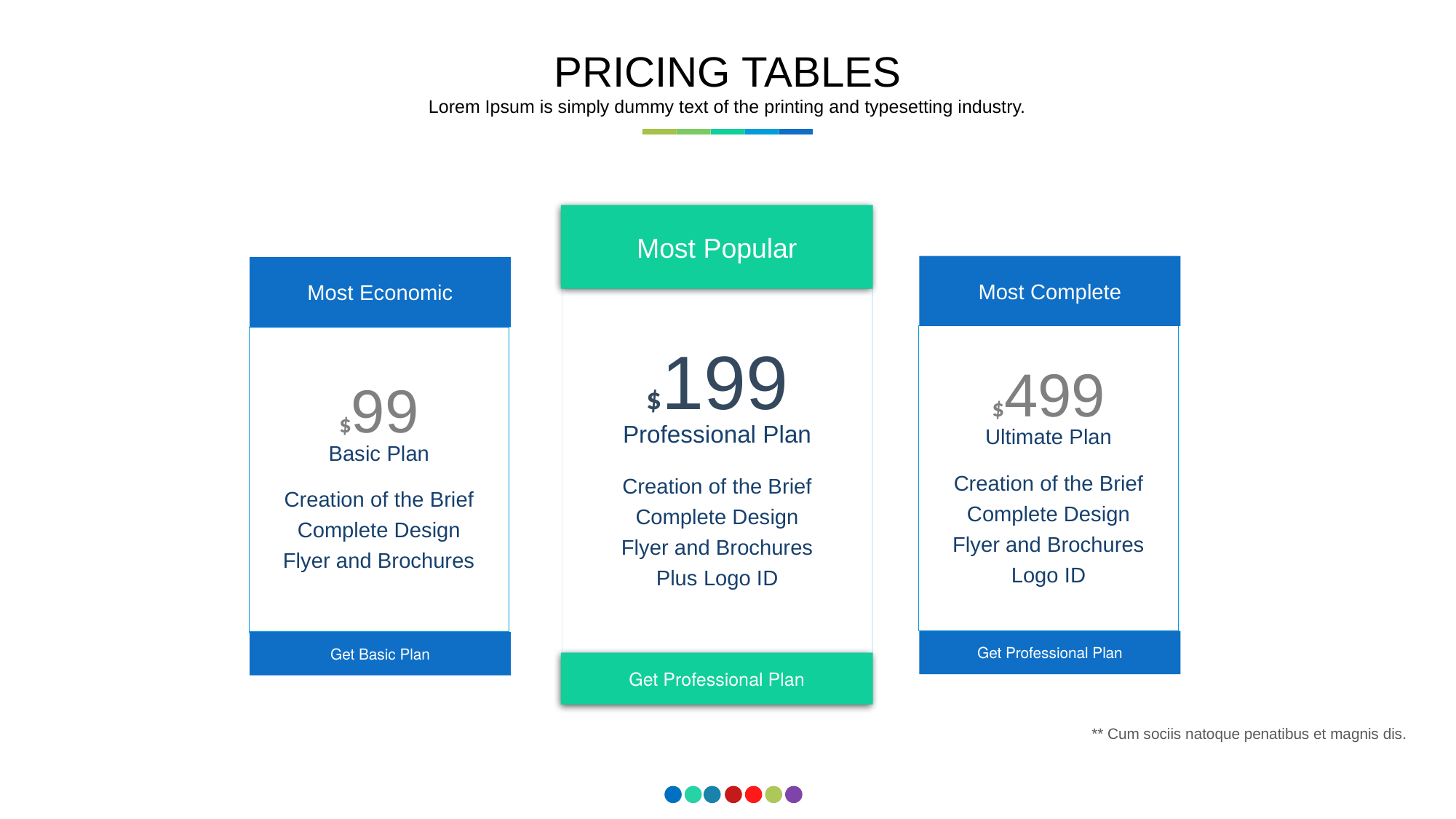

PRICING TABLES
Lorem Ipsum is simply dummy text of the printing and typesetting industry.

Most Popular
Most Complete
Most Economic
$199
Professional Plan

Creation of the Brief
Complete Design
Flyer and Brochures
Plus Logo ID
$499
Ultimate Plan

Creation of the Brief
Complete Design
Flyer and Brochures
Logo ID
$99
Basic Plan

Creation of the Brief
Complete Design
Flyer and Brochures
Get Professional Plan
Get Basic Plan
Get Professional Plan
** Cum sociis natoque penatibus et magnis dis.